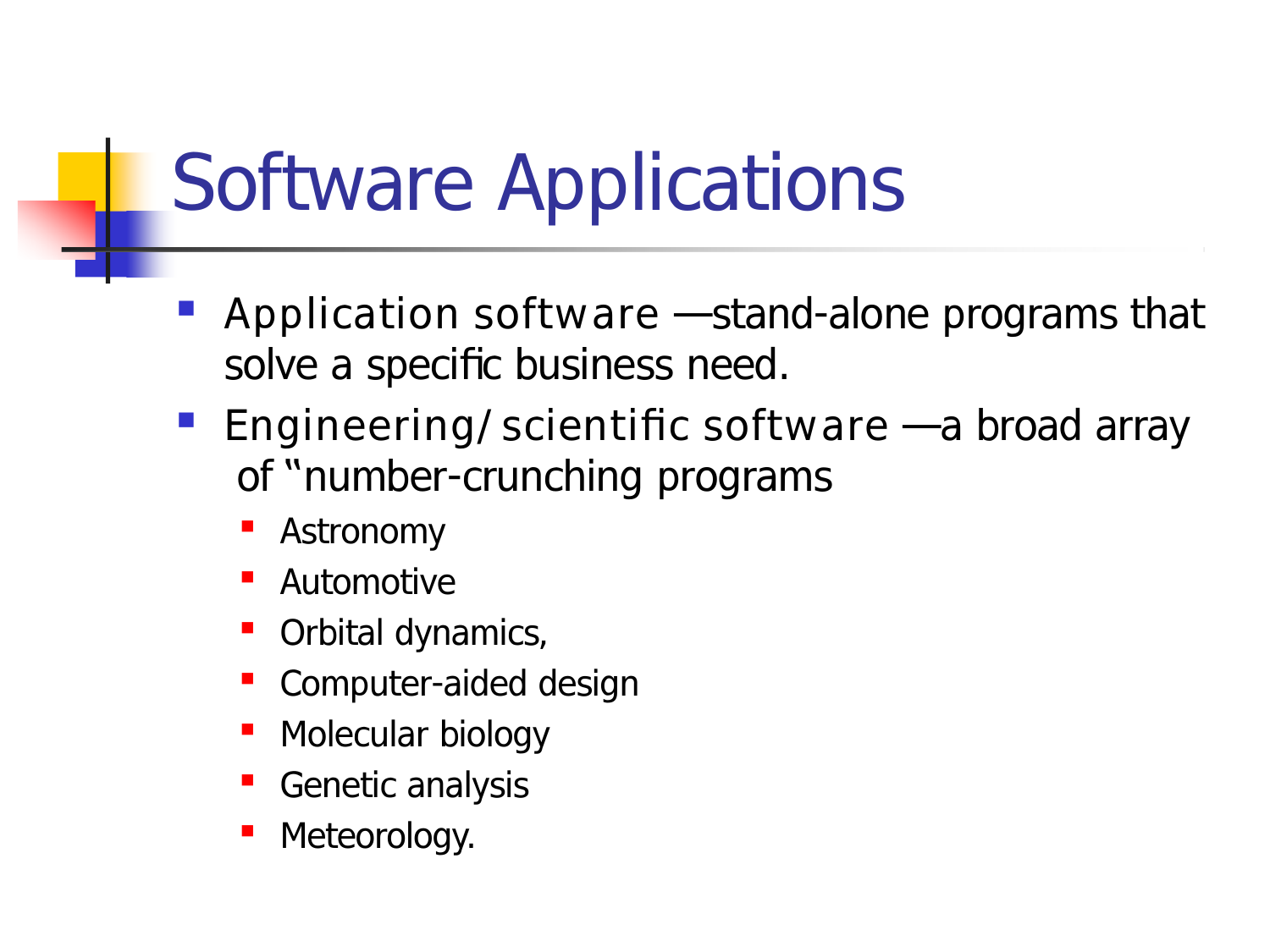

# Software Applications
Application software —stand-alone programs that
solve a specific business need.
Engineering/scientific software —a broad array  of “number-crunching programs
Astronomy
Automotive
Orbital dynamics,
Computer-aided design
Molecular biology
Genetic analysis
Meteorology.